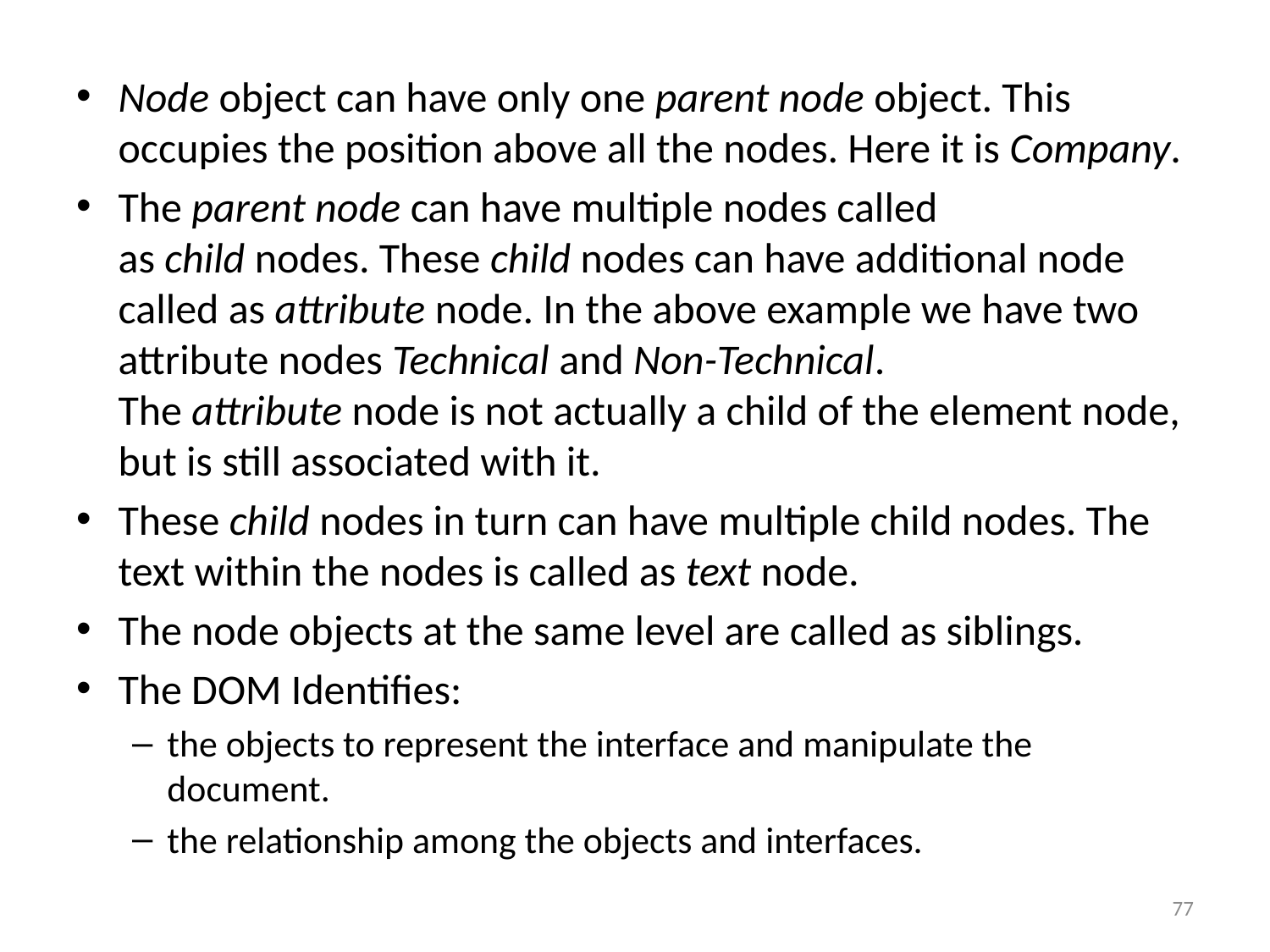

Node object can have only one parent node object. This occupies the position above all the nodes. Here it is Company.
The parent node can have multiple nodes called as child nodes. These child nodes can have additional node called as attribute node. In the above example we have two attribute nodes Technical and Non-Technical. The attribute node is not actually a child of the element node, but is still associated with it.
These child nodes in turn can have multiple child nodes. The text within the nodes is called as text node.
The node objects at the same level are called as siblings.
The DOM Identifies:
the objects to represent the interface and manipulate the document.
the relationship among the objects and interfaces.

77